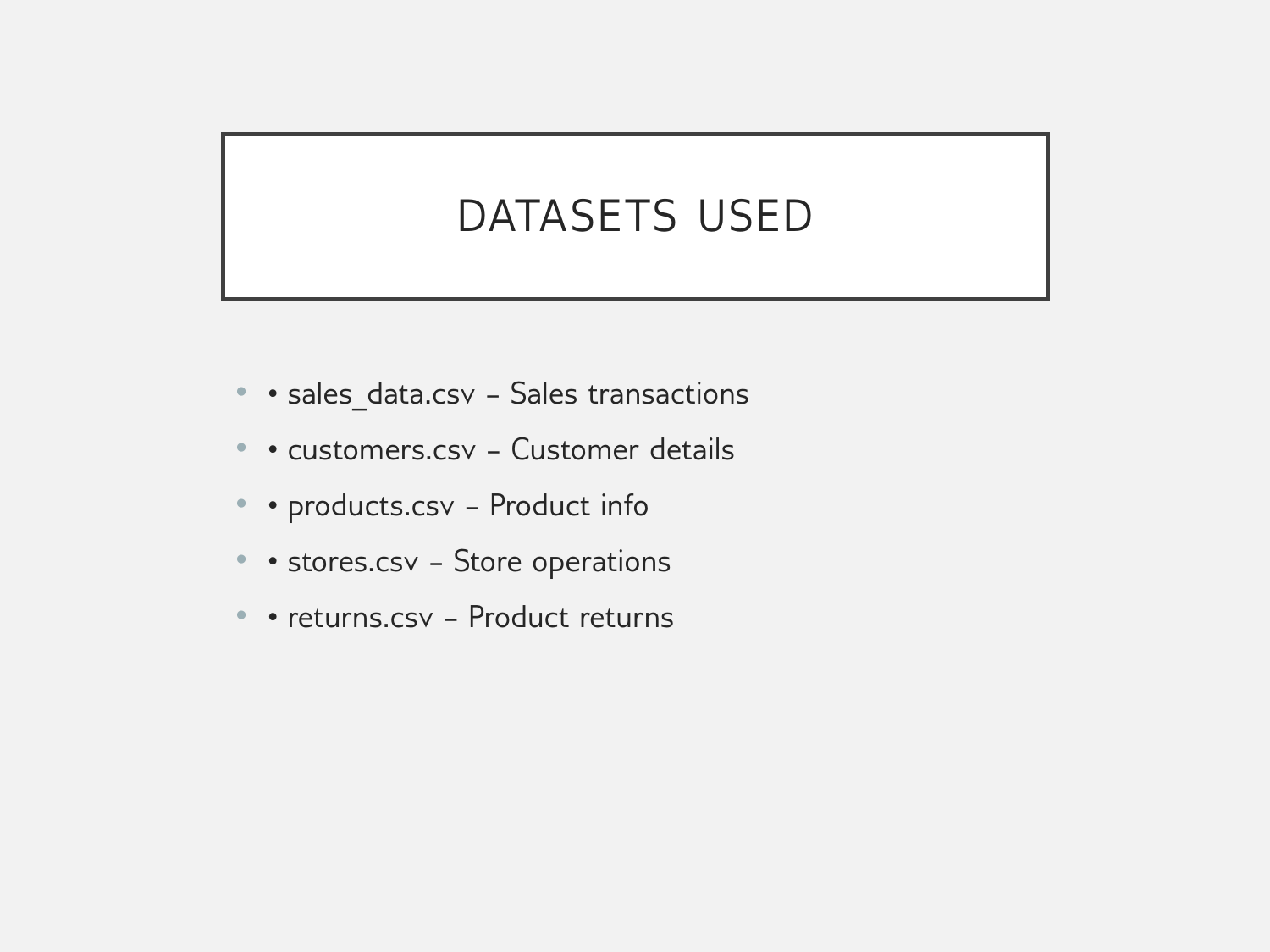

# Datasets Used
• sales_data.csv – Sales transactions
• customers.csv – Customer details
• products.csv – Product info
• stores.csv – Store operations
• returns.csv – Product returns